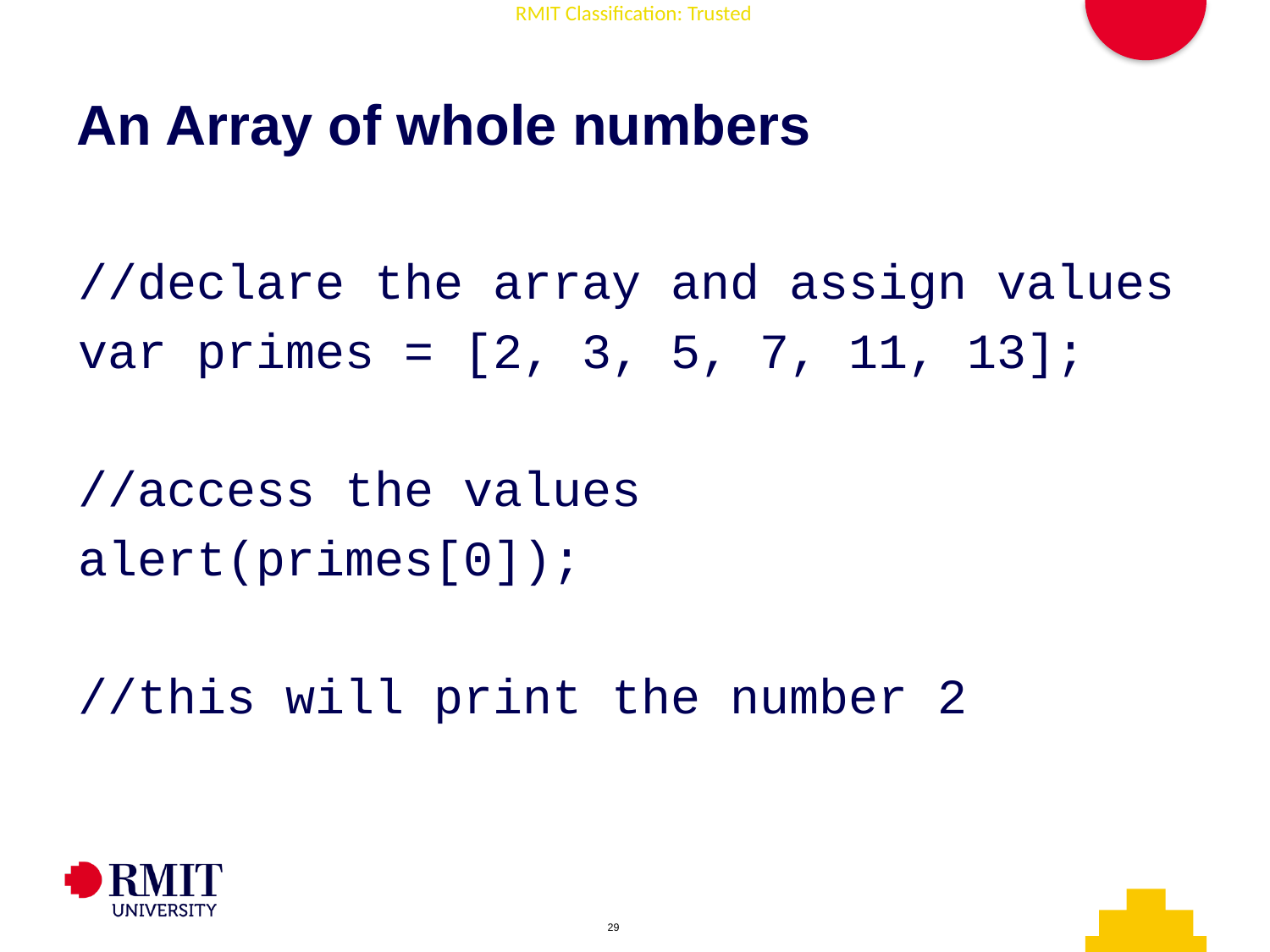

# An Array of whole numbers
//declare the array and assign values
var primes = [2, 3, 5, 7, 11, 13];

//access the values
alert(primes[0]);

//this will print the number 2
AD006 Associate Degree in IT